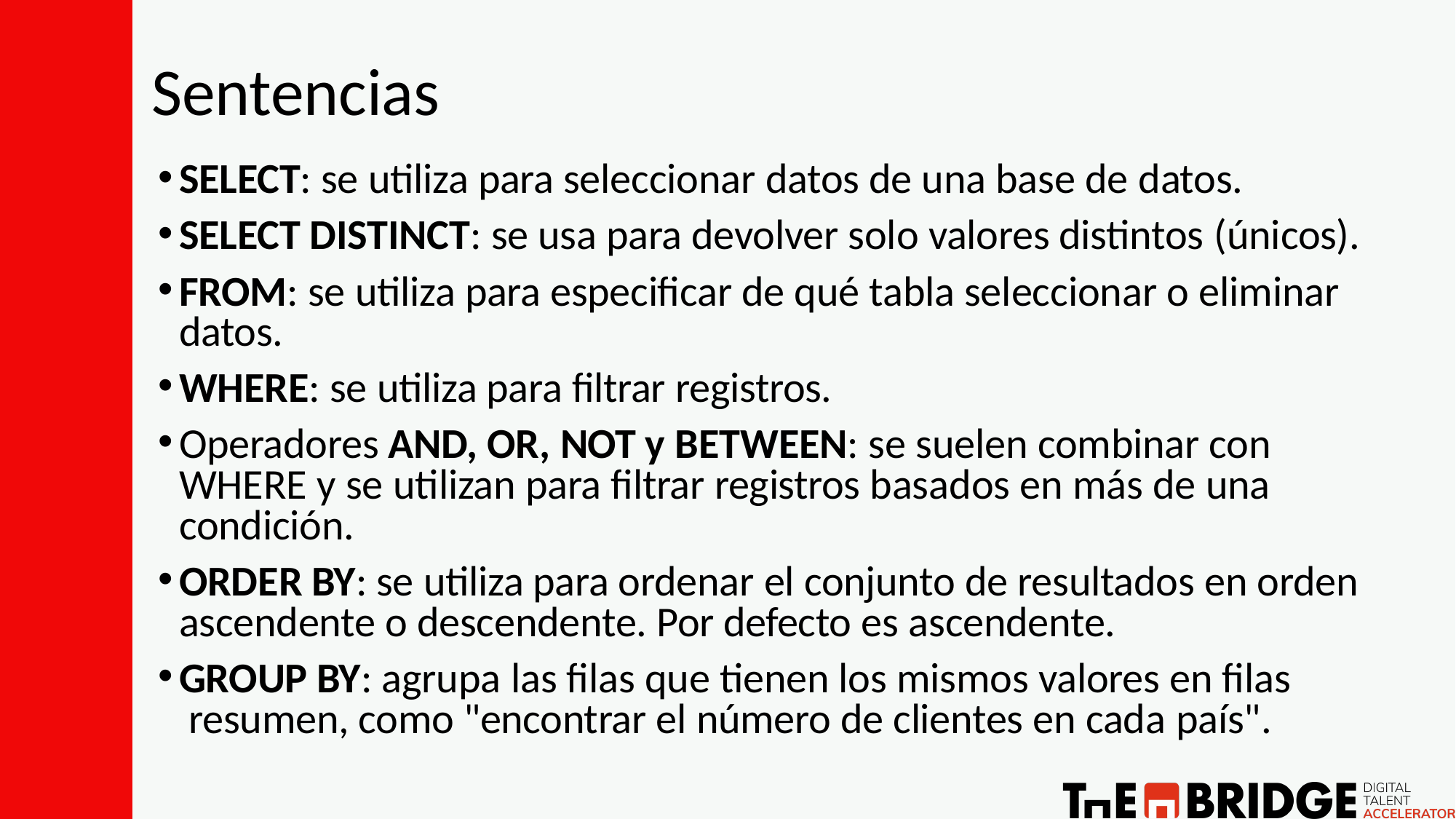

# Sentencias
SELECT: se utiliza para seleccionar datos de una base de datos.
SELECT DISTINCT: se usa para devolver solo valores distintos (únicos).
FROM: se utiliza para especificar de qué tabla seleccionar o eliminar  datos.
WHERE: se utiliza para filtrar registros.
Operadores AND, OR, NOT y BETWEEN: se suelen combinar con  WHERE y se utilizan para filtrar registros basados en más de una  condición.
ORDER BY: se utiliza para ordenar el conjunto de resultados en orden  ascendente o descendente. Por defecto es ascendente.
GROUP BY: agrupa las filas que tienen los mismos valores en filas  resumen, como "encontrar el número de clientes en cada país".